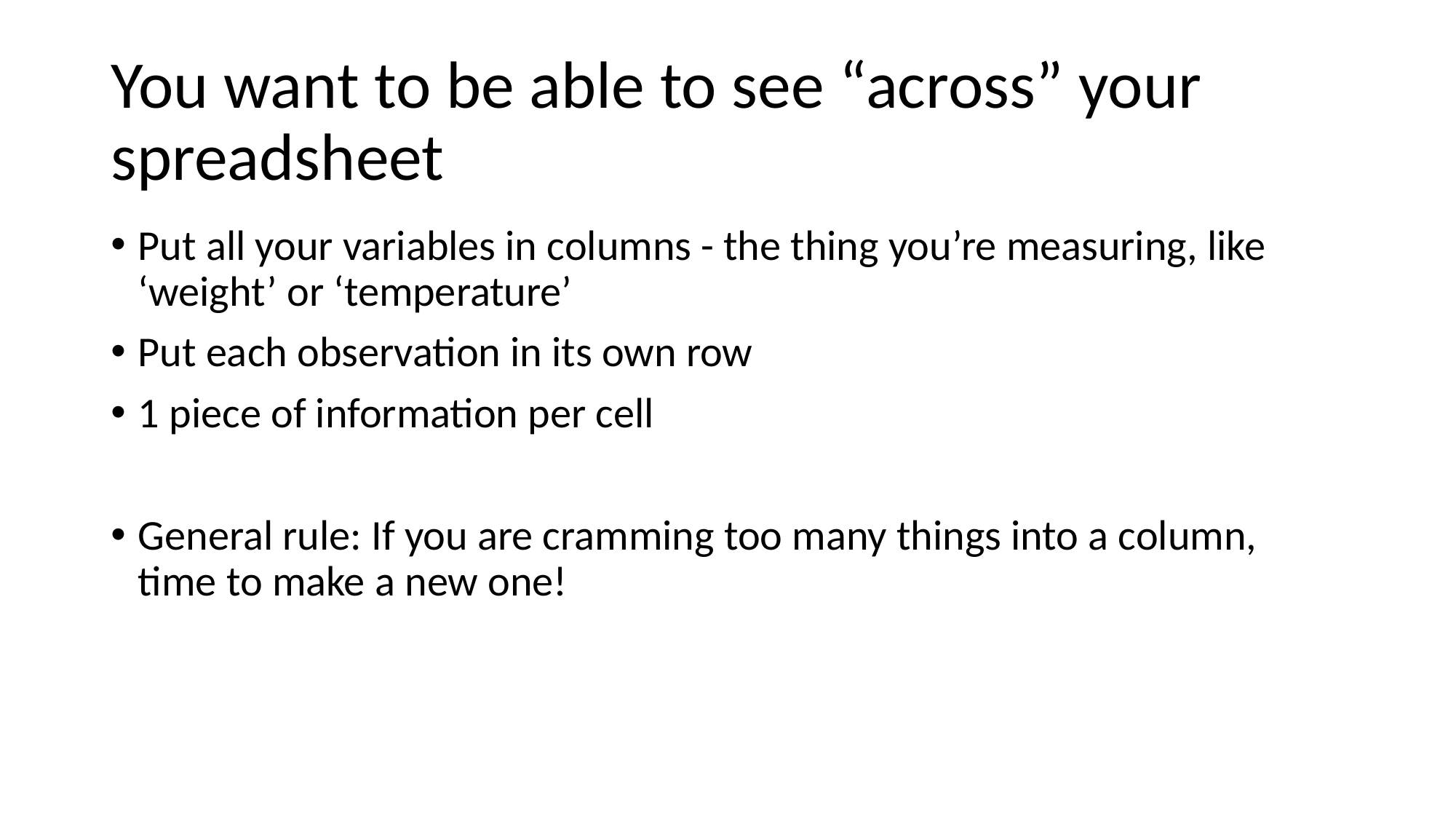

# You want to be able to see “across” your spreadsheet
Put all your variables in columns - the thing you’re measuring, like ‘weight’ or ‘temperature’
Put each observation in its own row
1 piece of information per cell

General rule: If you are cramming too many things into a column, time to make a new one!